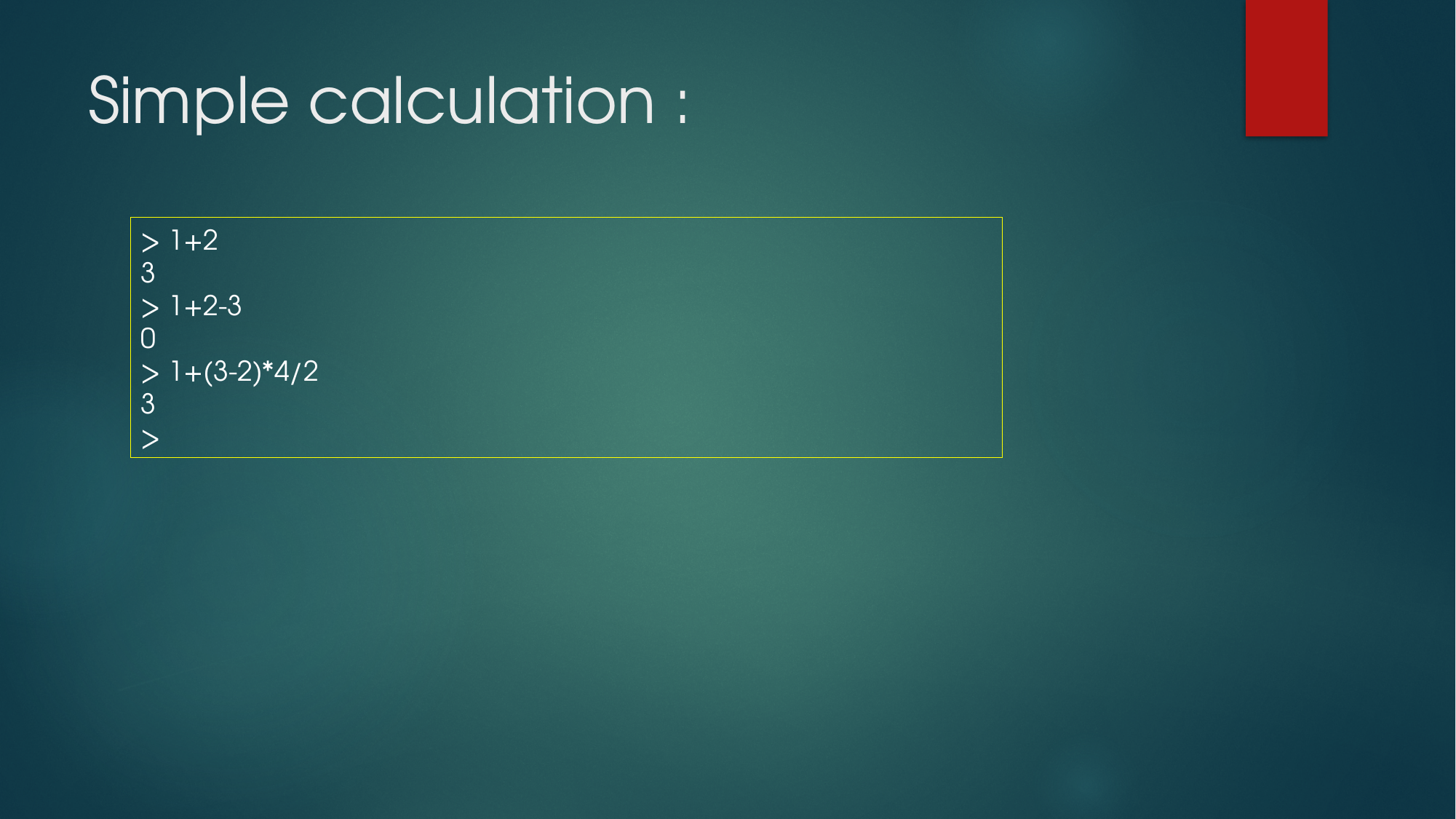

# Simple calculation :
> 1+2
3
> 1+2-3
0
> 1+(3-2)*4/2
3
>